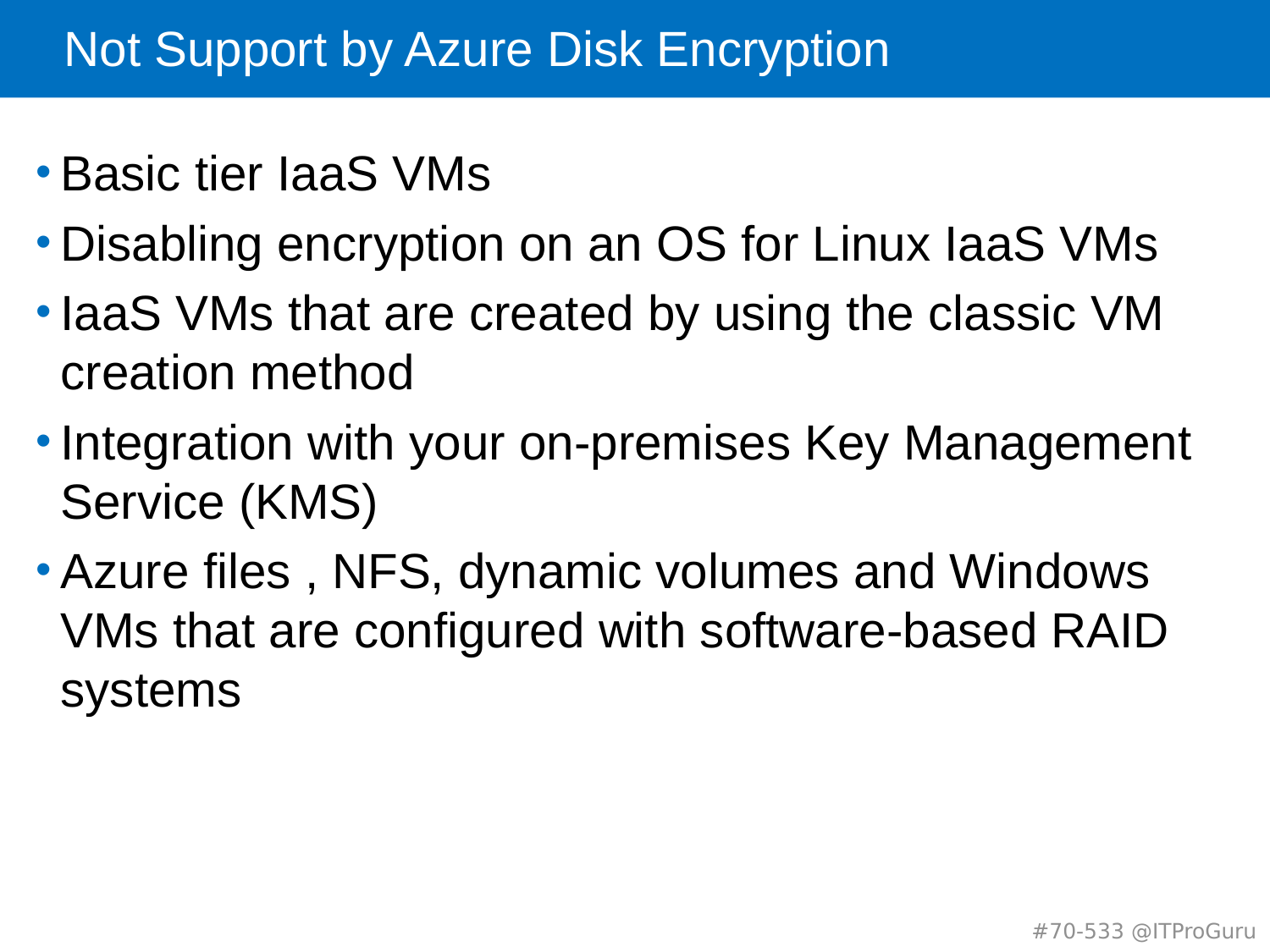

# Not Support by Azure Disk Encryption
Basic tier IaaS VMs
Disabling encryption on an OS for Linux IaaS VMs
IaaS VMs that are created by using the classic VM creation method
Integration with your on-premises Key Management Service (KMS)
Azure files , NFS, dynamic volumes and Windows VMs that are configured with software-based RAID systems